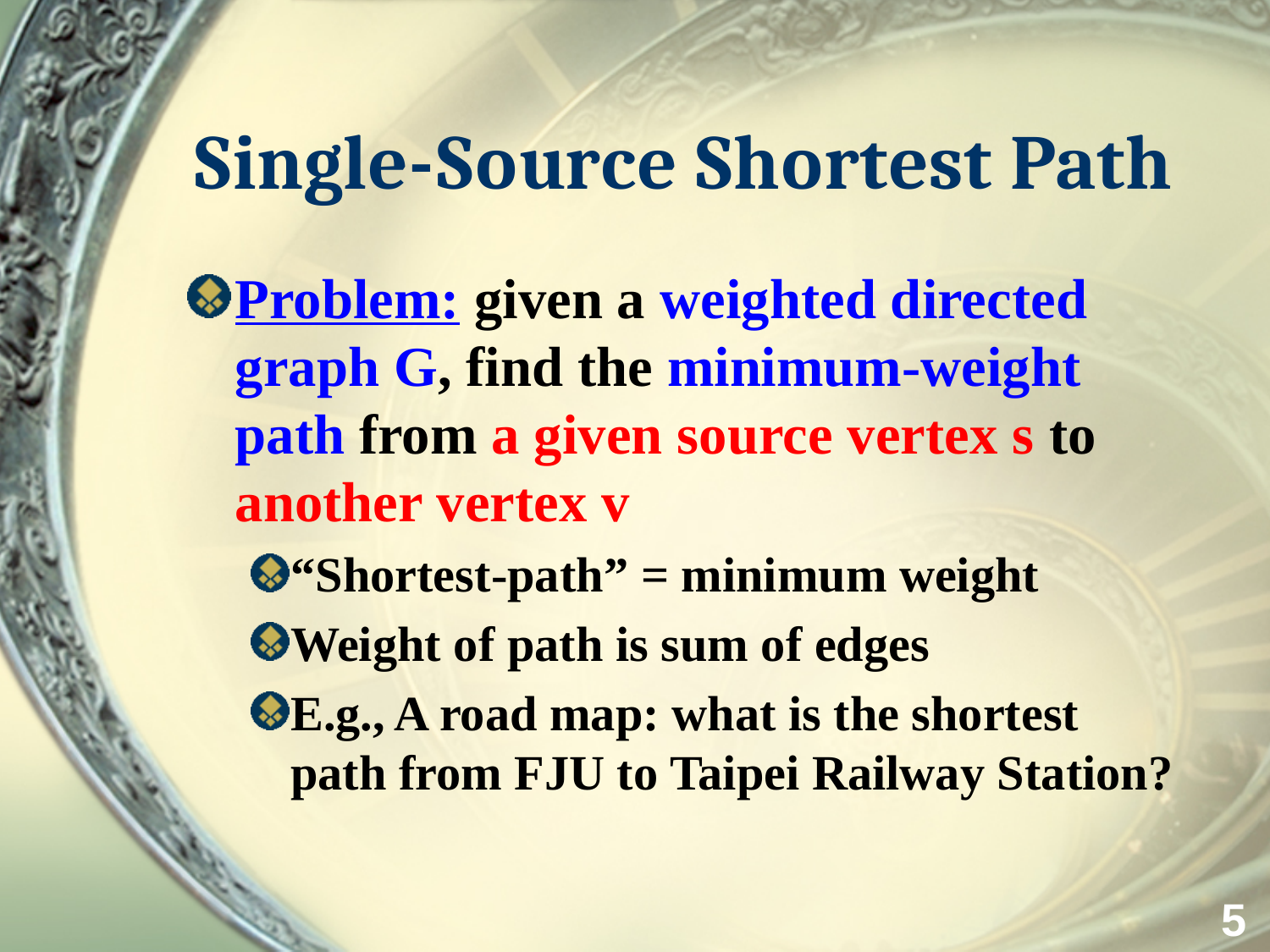

# Single-Source Shortest Path
Problem: given a weighted directed graph G, find the minimum-weight path from a given source vertex s to another vertex v
“Shortest-path” = minimum weight
Weight of path is sum of edges
E.g., A road map: what is the shortest path from FJU to Taipei Railway Station?
5